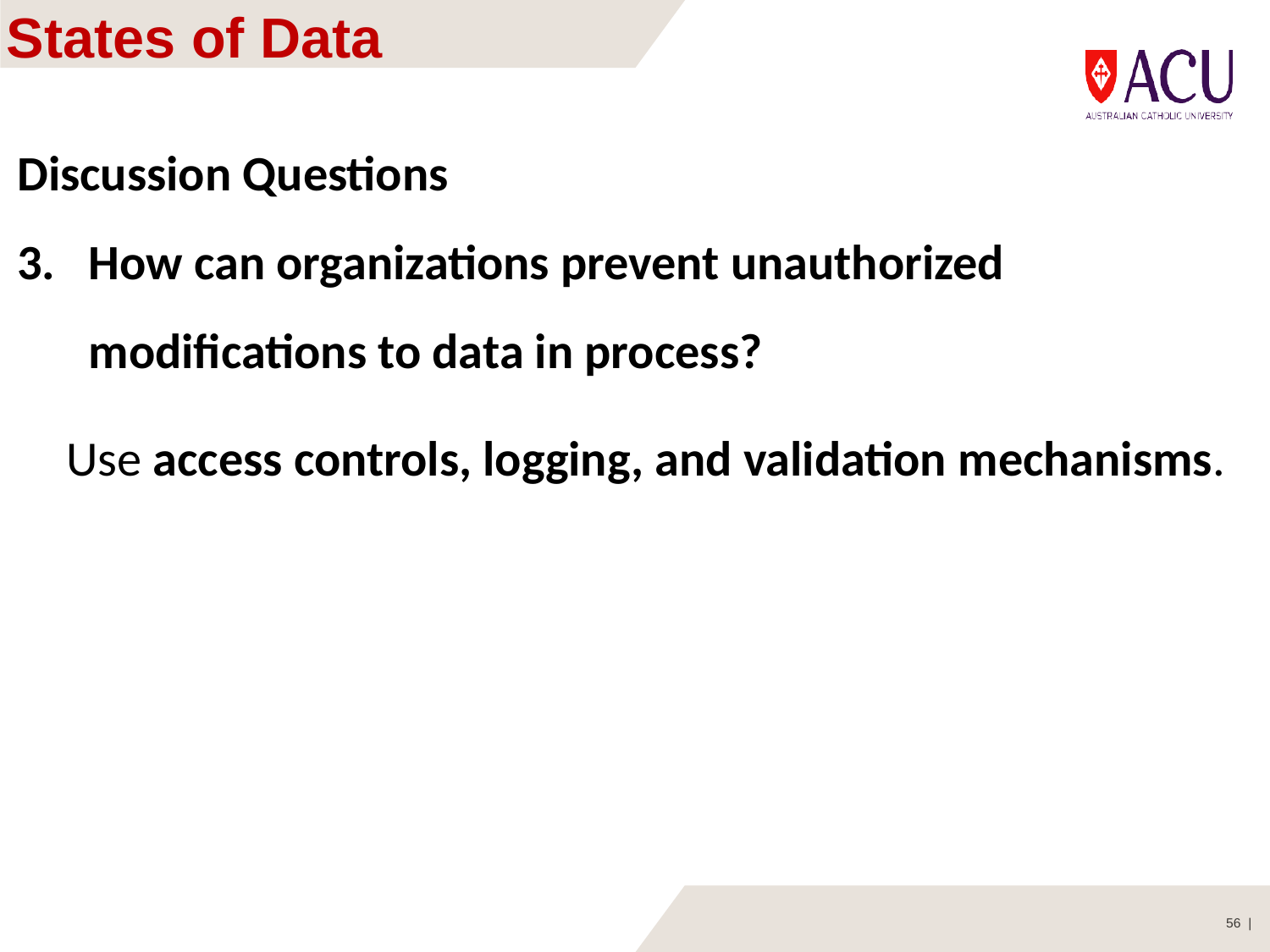

# States of Data
Discussion Questions
How can organizations prevent unauthorized modifications to data in process?
Use access controls, logging, and validation mechanisms.
56 |